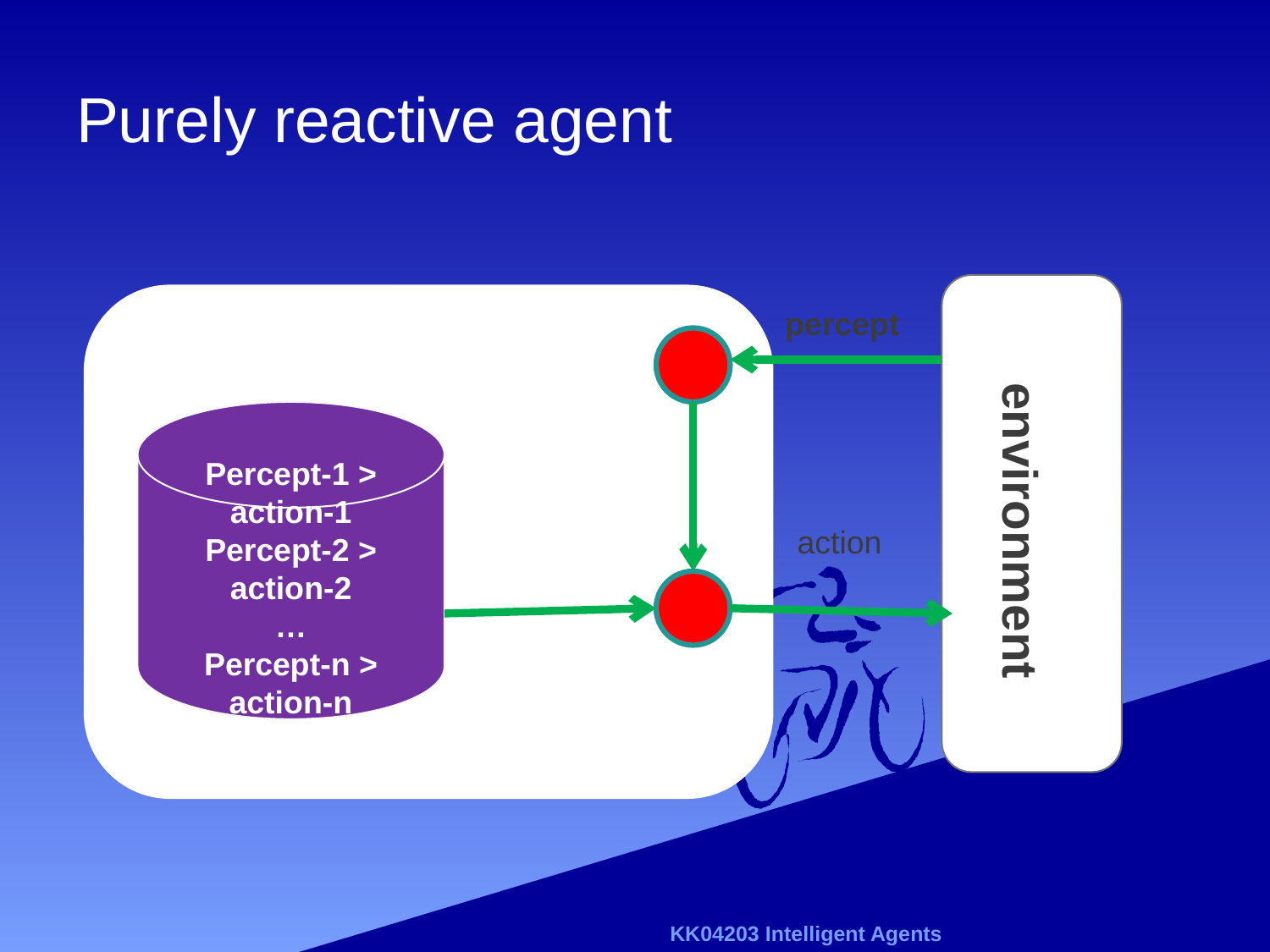

# Purely reactive agent

percept
Agent

Percept-1 > action-1
Percept-2 > action-2
…
Percept-n > action-n
Current state of the world.
environment
action

What action should I do now?
Condition-Action Rules
KK04203 Intelligent Agents